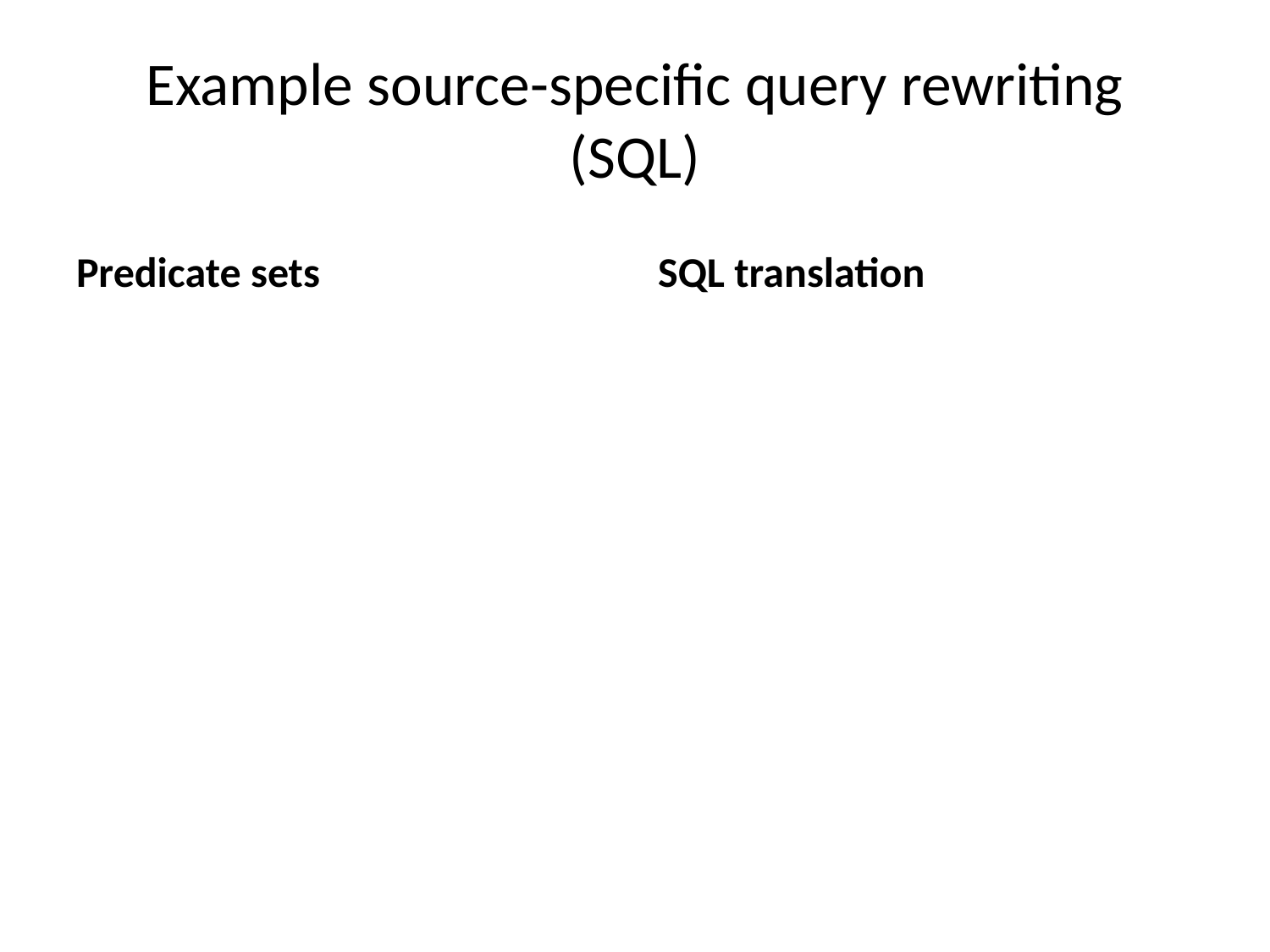

# Example source-specific query rewriting (SQL)
Predicate sets
SQL translation